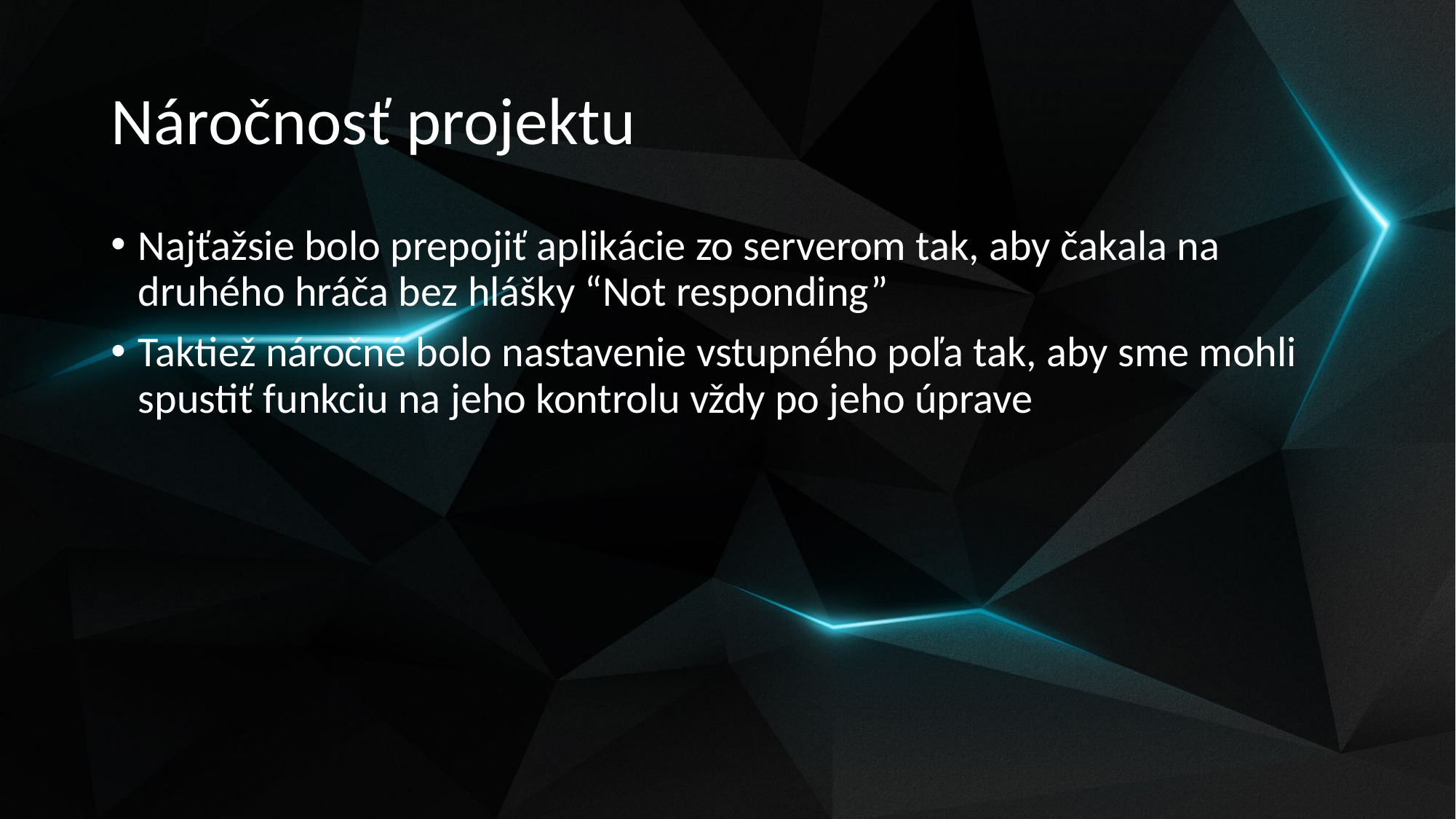

# Náročnosť projektu
Najťažsie bolo prepojiť aplikácie zo serverom tak, aby čakala na druhého hráča bez hlášky “Not responding”
Taktiež náročné bolo nastavenie vstupného poľa tak, aby sme mohli spustiť funkciu na jeho kontrolu vždy po jeho úprave